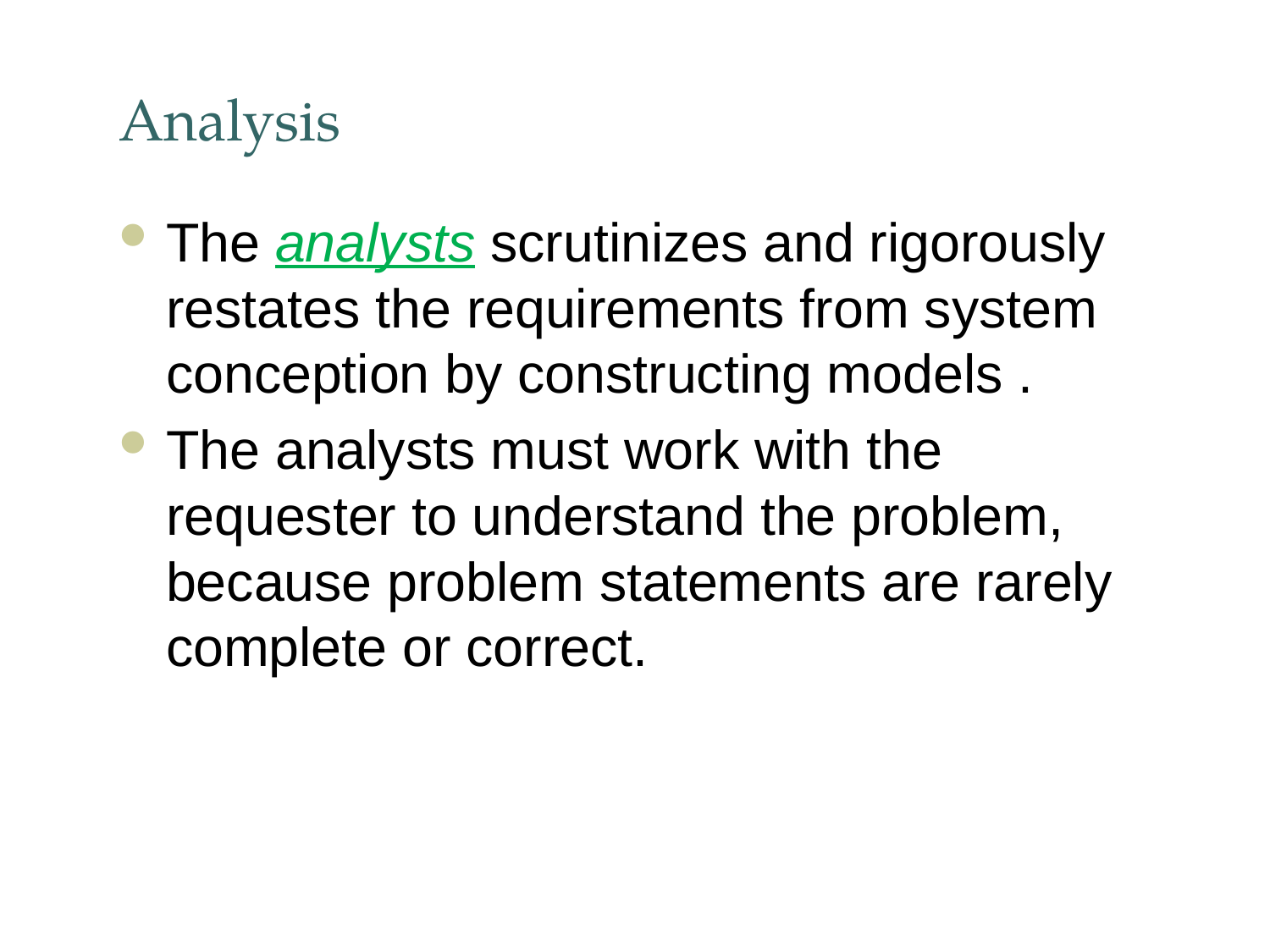

# Analysis
The analysts scrutinizes and rigorously restates the requirements from system conception by constructing models .
The analysts must work with the requester to understand the problem, because problem statements are rarely complete or correct.